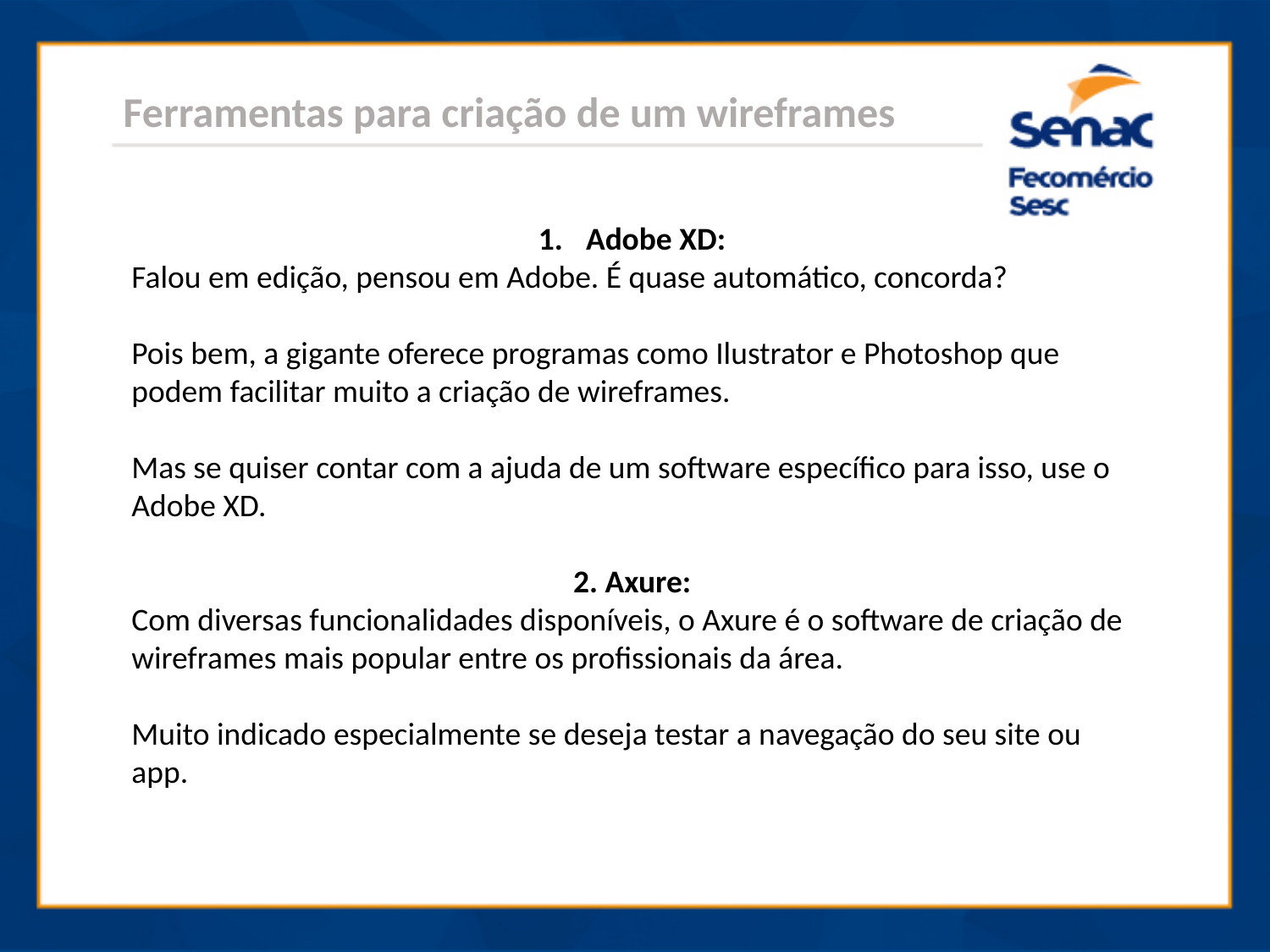

Ferramentas para criação de um wireframes
Adobe XD:
Falou em edição, pensou em Adobe. É quase automático, concorda?

Pois bem, a gigante oferece programas como Ilustrator e Photoshop que podem facilitar muito a criação de wireframes.

Mas se quiser contar com a ajuda de um software específico para isso, use o Adobe XD.

2. Axure:
Com diversas funcionalidades disponíveis, o Axure é o software de criação de wireframes mais popular entre os profissionais da área.

Muito indicado especialmente se deseja testar a navegação do seu site ou app.